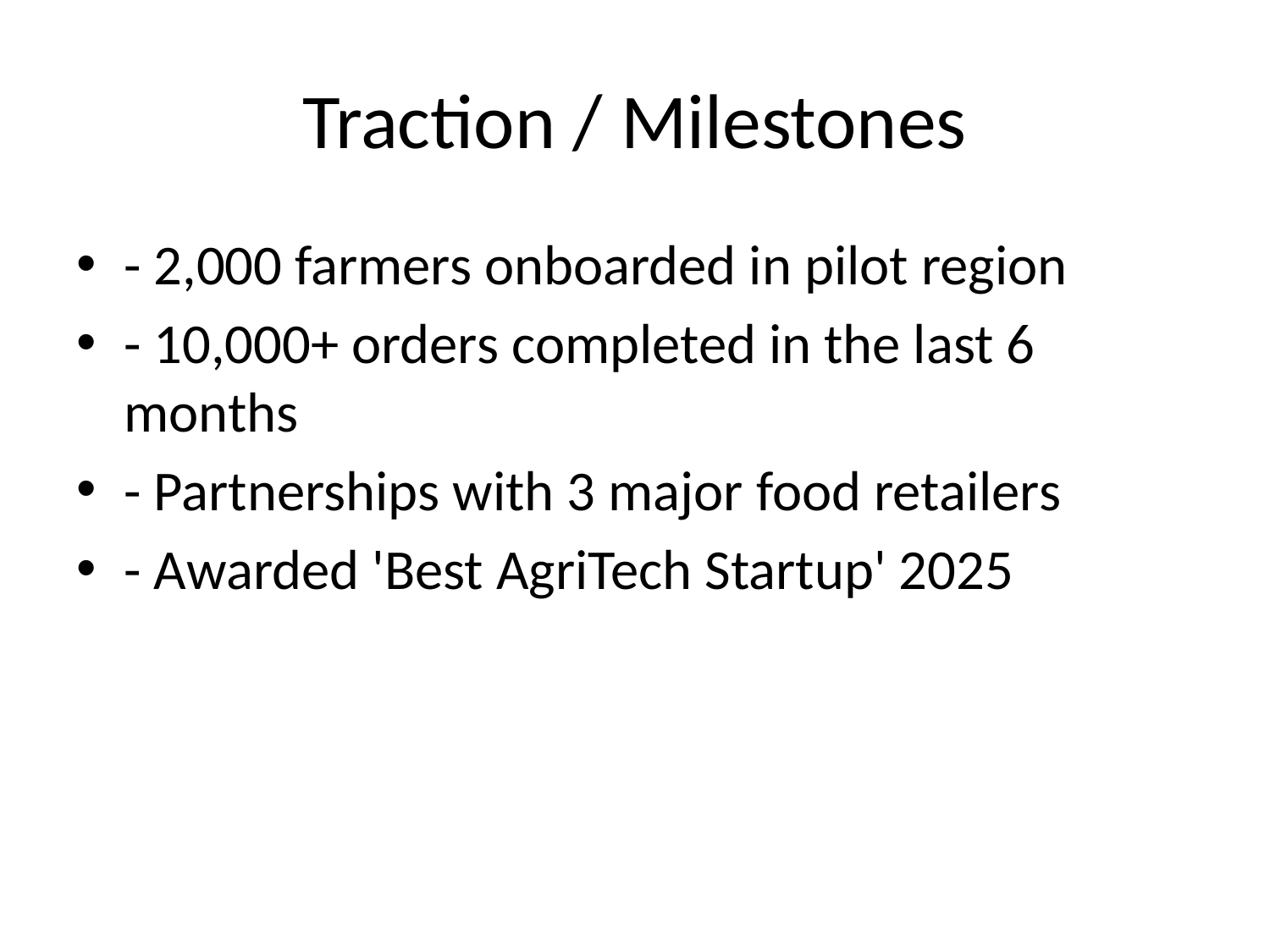

# Traction / Milestones
- 2,000 farmers onboarded in pilot region
- 10,000+ orders completed in the last 6 months
- Partnerships with 3 major food retailers
- Awarded 'Best AgriTech Startup' 2025